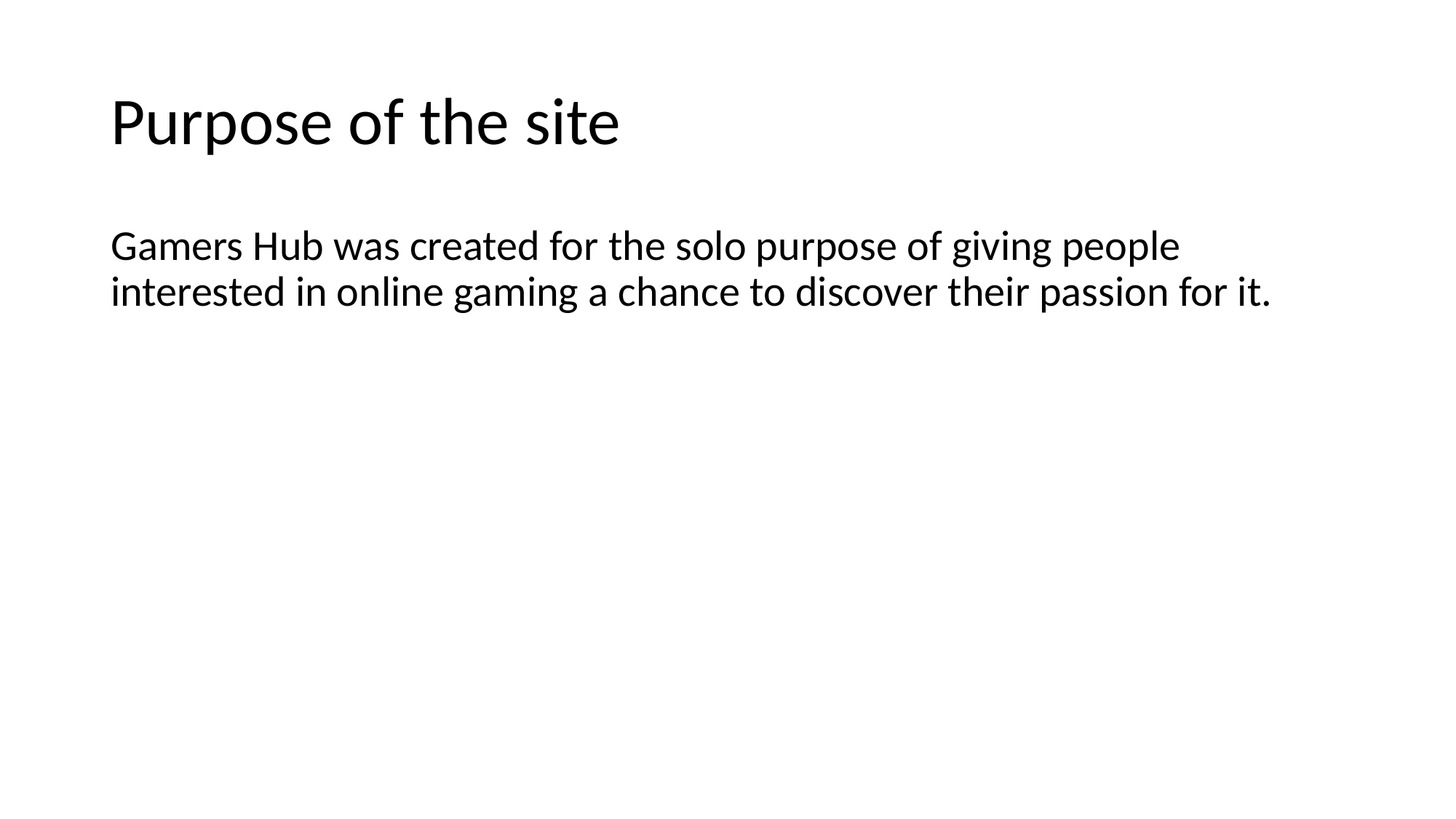

# Purpose of the site
Gamers Hub was created for the solo purpose of giving people interested in online gaming a chance to discover their passion for it.